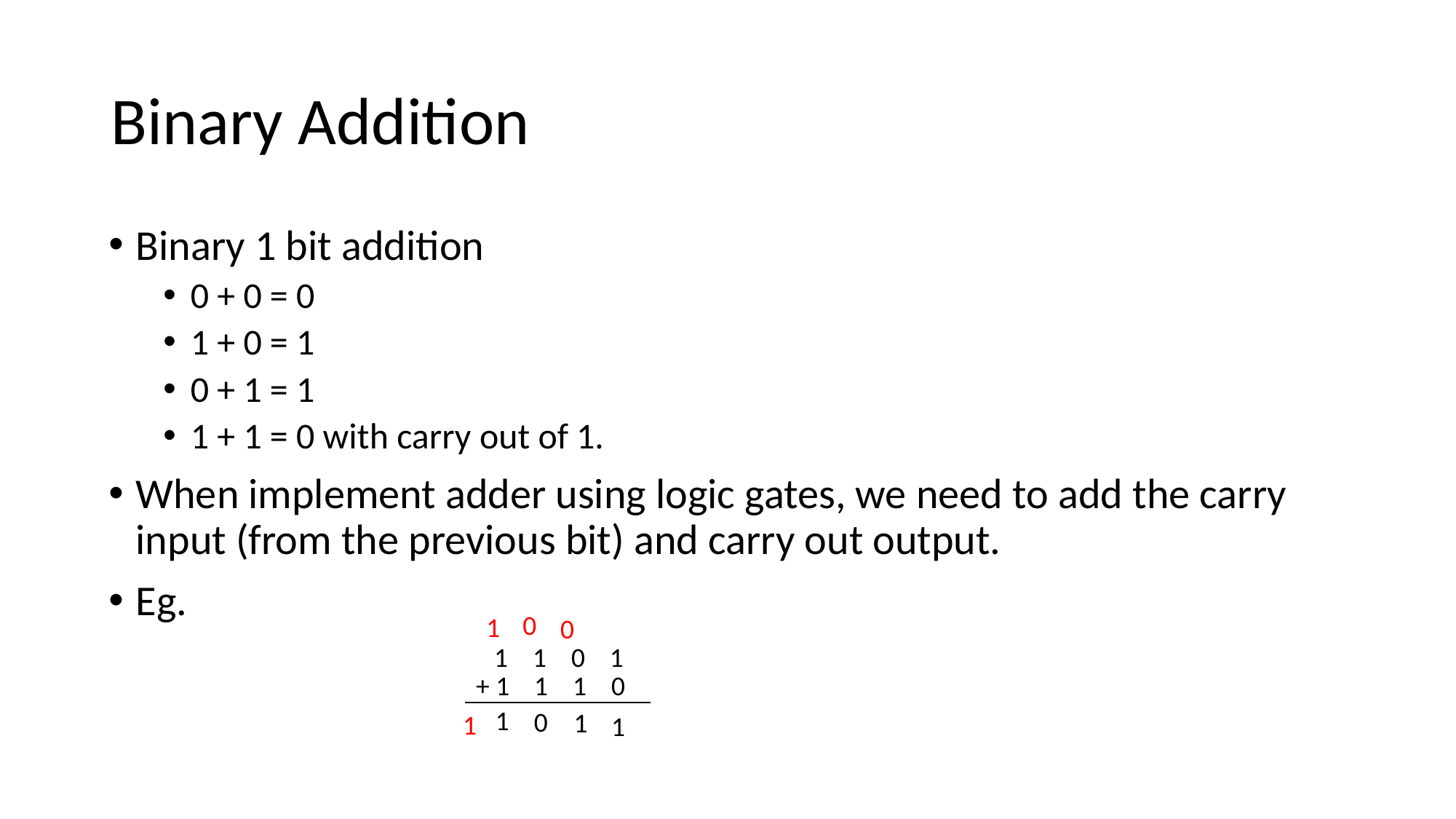

# Binary Addition
Binary 1 bit addition
0 + 0 = 0
1 + 0 = 1
0 + 1 = 1
1 + 1 = 0 with carry out of 1.
When implement adder using logic gates, we need to add the carry input (from the previous bit) and carry out output.
Eg.

0
1
0
1    1    0    1
+ 1    1    1    0
1
0
1
1
1